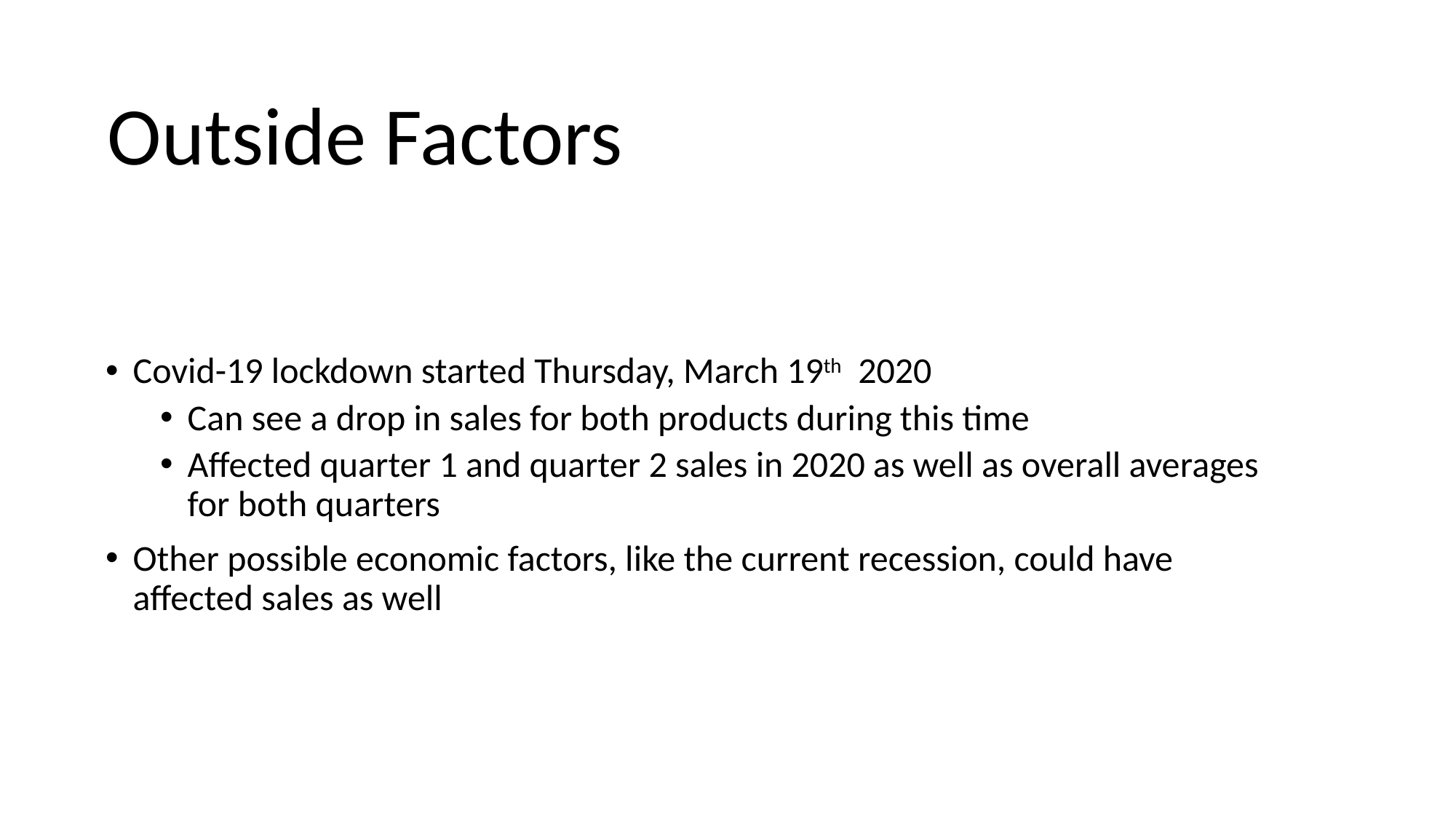

# Outside Factors
Covid-19 lockdown started Thursday, March 19th  2020
Can see a drop in sales for both products during this time
Affected quarter 1 and quarter 2 sales in 2020 as well as overall averages for both quarters
Other possible economic factors, like the current recession, could have affected sales as well